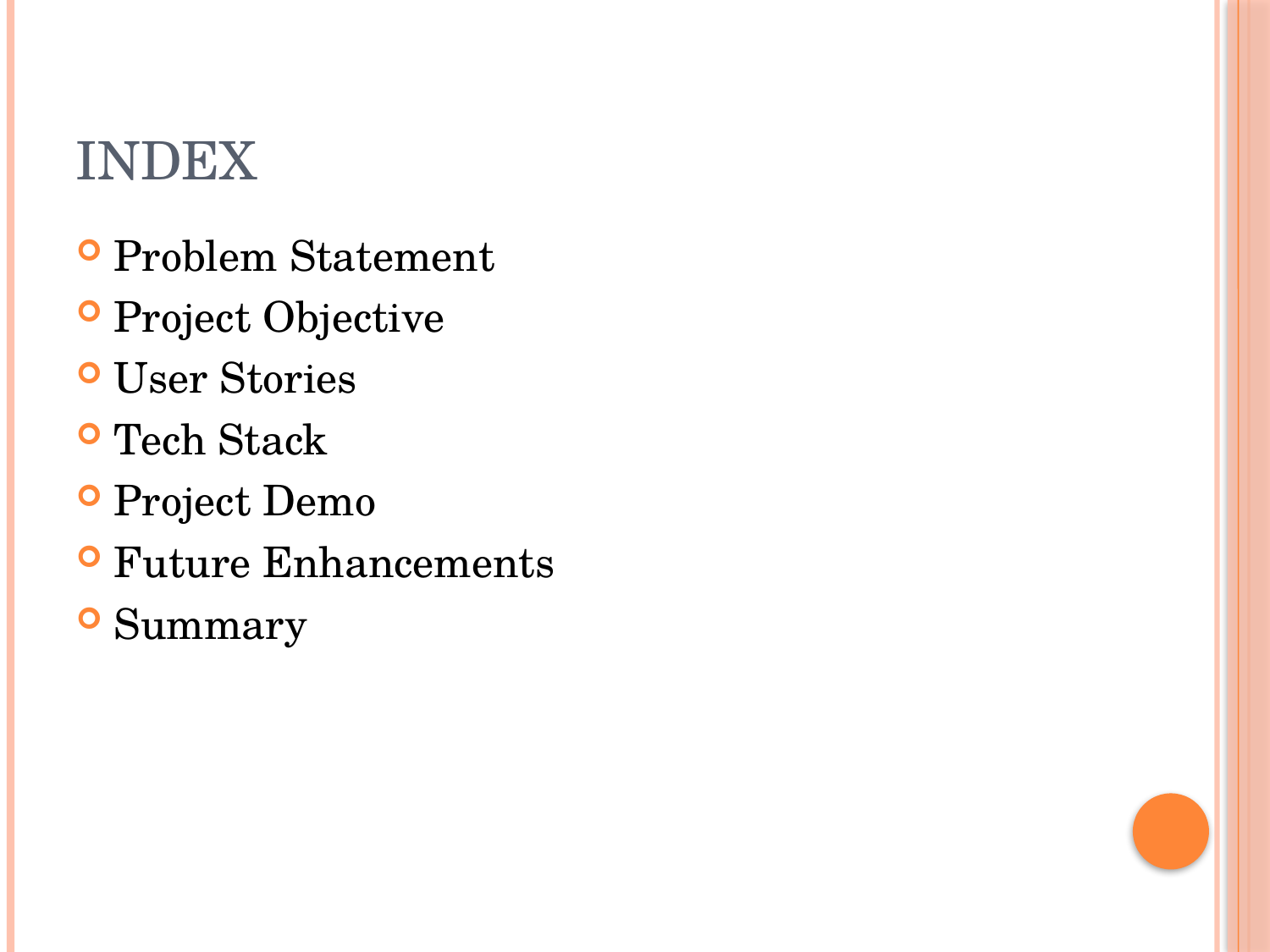

# index
Problem Statement
Project Objective
User Stories
Tech Stack
Project Demo
Future Enhancements
Summary